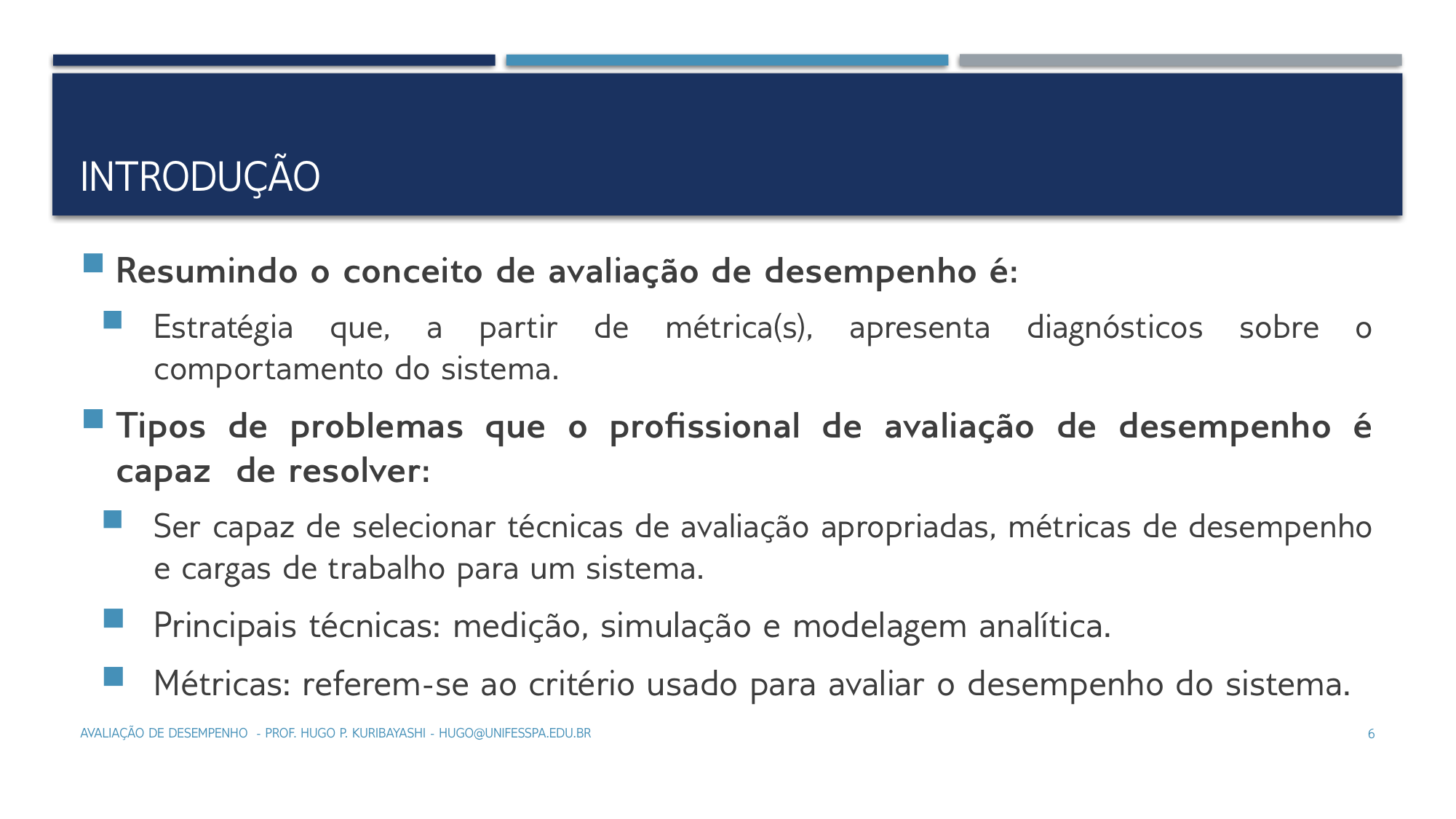

# Introdução
Resumindo o conceito de avaliação de desempenho é:
Estratégia que, a partir de métrica(s), apresenta diagnósticos sobre o comportamento do sistema.
Tipos de problemas que o profissional de avaliação de desempenho é capaz  de resolver:
Ser capaz de selecionar técnicas de avaliação apropriadas, métricas de desempenho e cargas de trabalho para um sistema.
Principais técnicas: medição, simulação e modelagem analítica.
Métricas: referem-se ao critério usado para avaliar o desempenho do sistema.
Avaliação de Desempenho  - Prof. Hugo P. Kuribayashi - hugo@unifesspa.edu.br
6